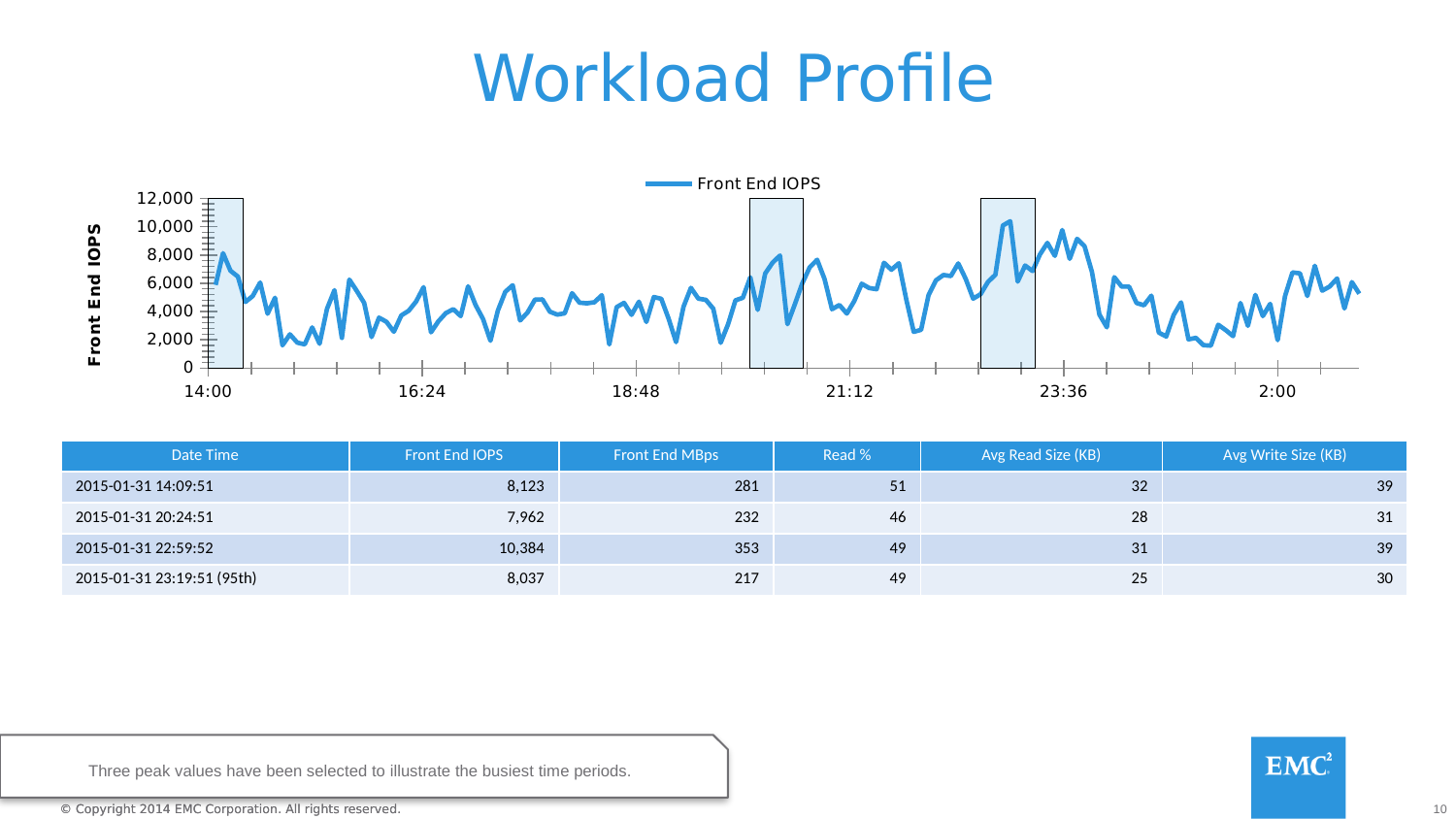

# Workload Profile

### Chart

| Category | Front End IOPS |  |
|---|---|---|
| Date Time | Front End IOPS | Front End MBps | Read % | Avg Read Size (KB) | Avg Write Size (KB) |
| --- | --- | --- | --- | --- | --- |
| 2015-01-31 14:09:51 | 8,123 | 281 | 51 | 32 | 39 |
| 2015-01-31 20:24:51 | 7,962 | 232 | 46 | 28 | 31 |
| 2015-01-31 22:59:52 | 10,384 | 353 | 49 | 31 | 39 |
| 2015-01-31 23:19:51 (95th) | 8,037 | 217 | 49 | 25 | 30 |
Three peak values have been selected to illustrate the busiest time periods.